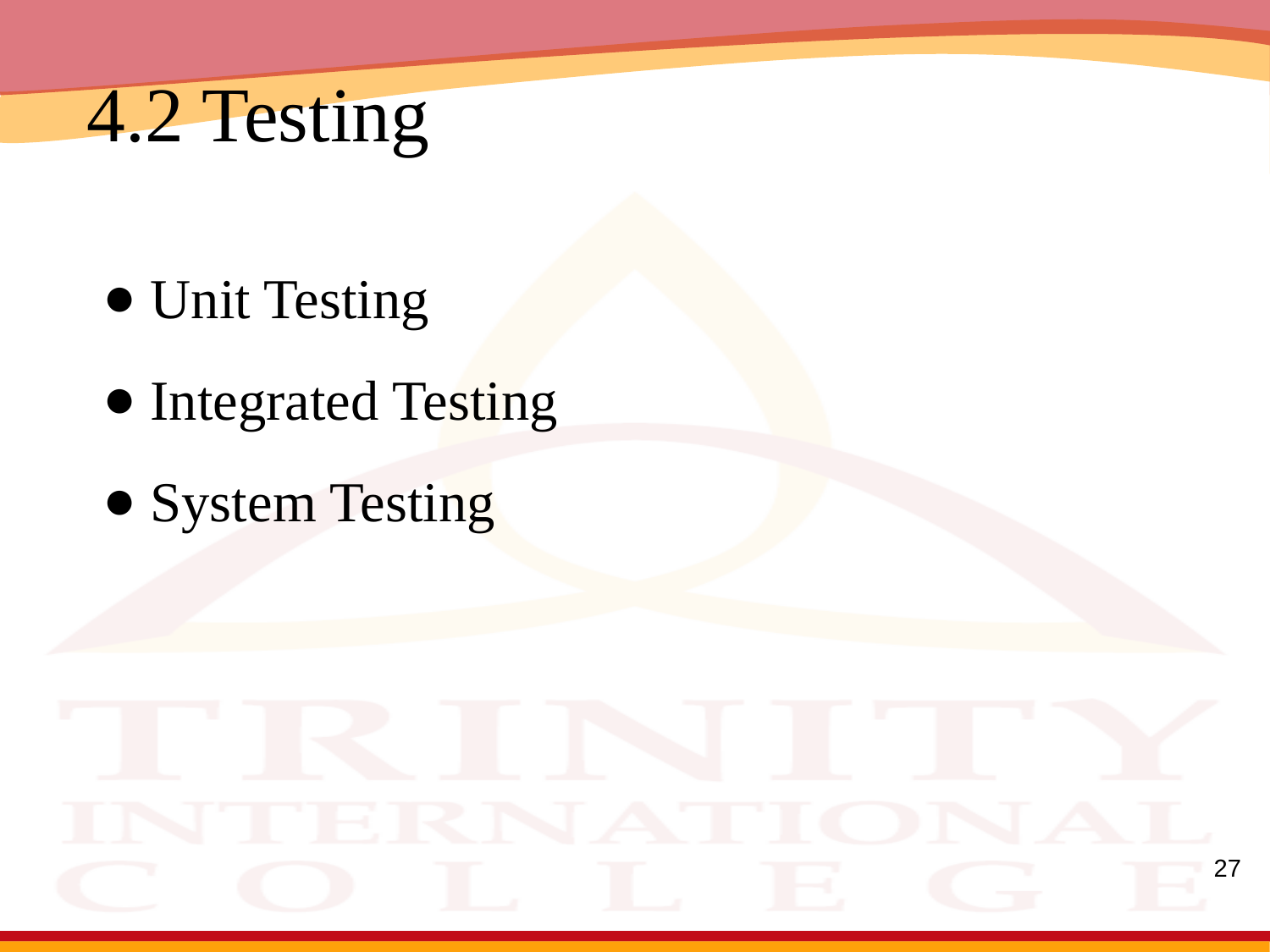

# 4.2 Testing
Unit Testing
Integrated Testing
System Testing
27